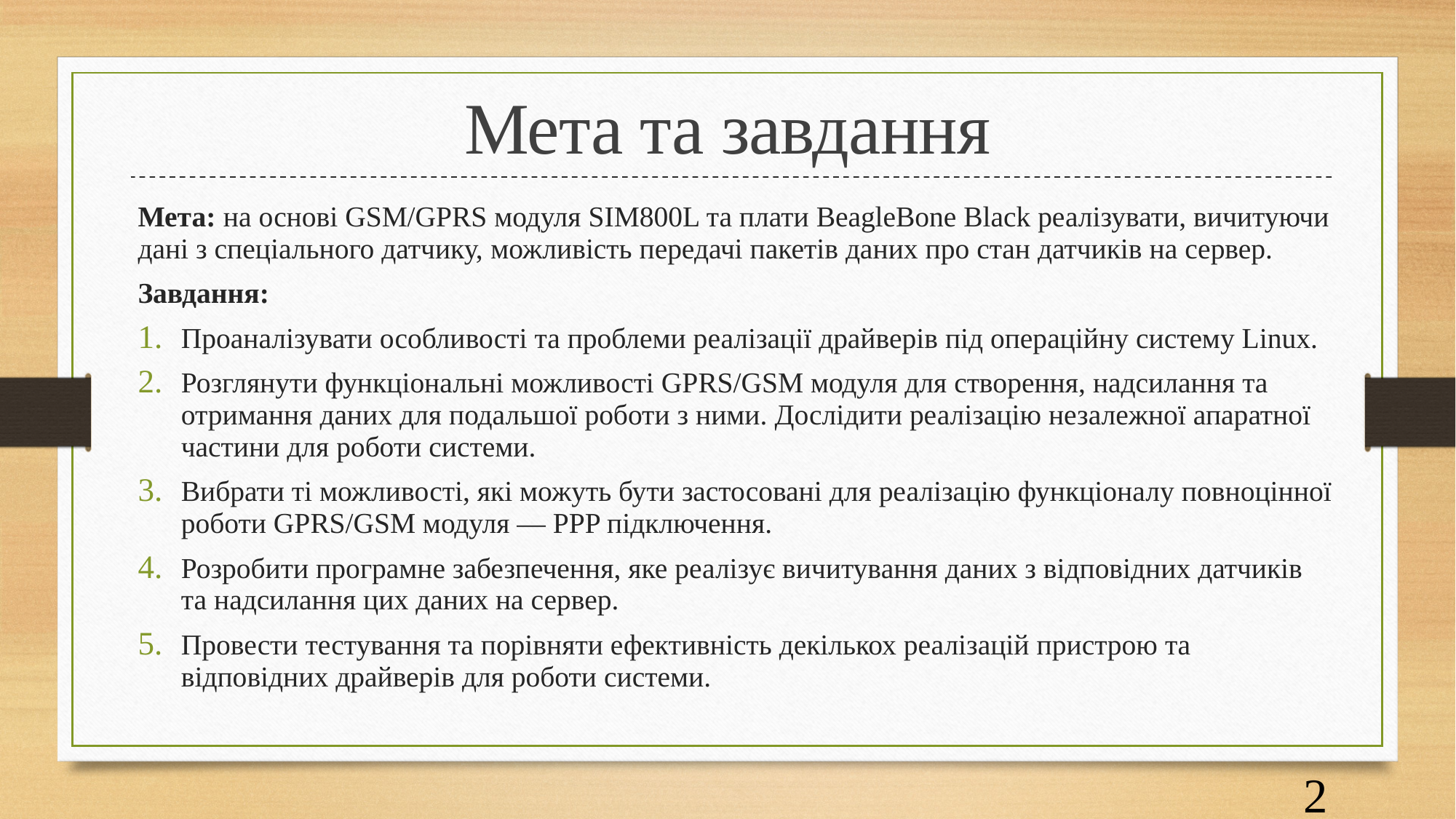

Мета та завдання

Мета: на основі GSM/GPRS модуля SIM800L та плати BeagleBone Black реалізувати, вичитуючи дані з спеціального датчику, можливість передачі пакетів даних про стан датчиків на сервер.
Завдання:
Проаналізувати особливості та проблеми реалізації драйверів під операційну систему Linux.
Розглянути функціональні можливості GPRS/GSM модуля для створення, надсилання та отримання даних для подальшої роботи з ними. Дослідити реалізацію незалежної апаратної частини для роботи системи.
Вибрати ті можливості, які можуть бути застосовані для реалізацію функціоналу повноцінної роботи GPRS/GSM модуля — PPP підключення.
Розробити програмне забезпечення, яке реалізує вичитування даних з відповідних датчиків та надсилання цих даних на сервер.
Провести тестування та порівняти ефективність декількох реалізацій пристрою та відповідних драйверів для роботи системи.

2